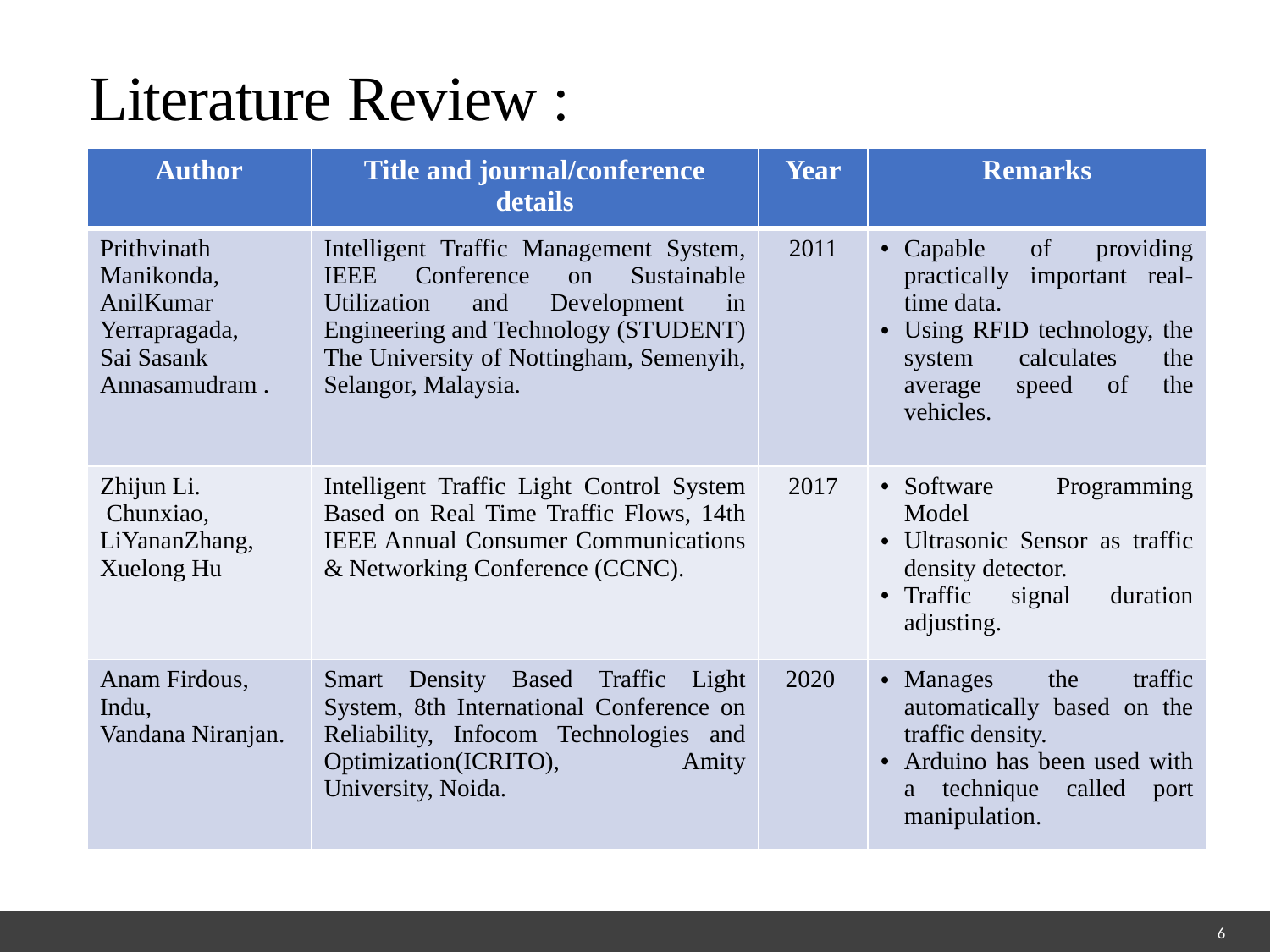

# Literature Review :
| Author | Title and journal/conference details | Year | Remarks |
| --- | --- | --- | --- |
| Prithvinath Manikonda, AnilKumar Yerrapragada, Sai Sasank Annasamudram . | Intelligent Traffic Management System, IEEE Conference on Sustainable Utilization and Development in Engineering and Technology (STUDENT) The University of Nottingham, Semenyih, Selangor, Malaysia. | 2011 | Capable of providing practically important real-time data. Using RFID technology, the system calculates the average speed of the vehicles. |
| Zhijun Li. Chunxiao, LiYananZhang, Xuelong Hu | Intelligent Traffic Light Control System Based on Real Time Traffic Flows, 14th IEEE Annual Consumer Communications & Networking Conference (CCNC). | 2017 | Software Programming Model Ultrasonic Sensor as traffic density detector. Traffic signal duration adjusting. |
| Anam Firdous, Indu, Vandana Niranjan. | Smart Density Based Traffic Light System, 8th International Conference on Reliability, Infocom Technologies and Optimization(ICRITO), Amity University, Noida. | 2020 | Manages the traffic automatically based on the traffic density. Arduino has been used with a technique called port manipulation. |

6